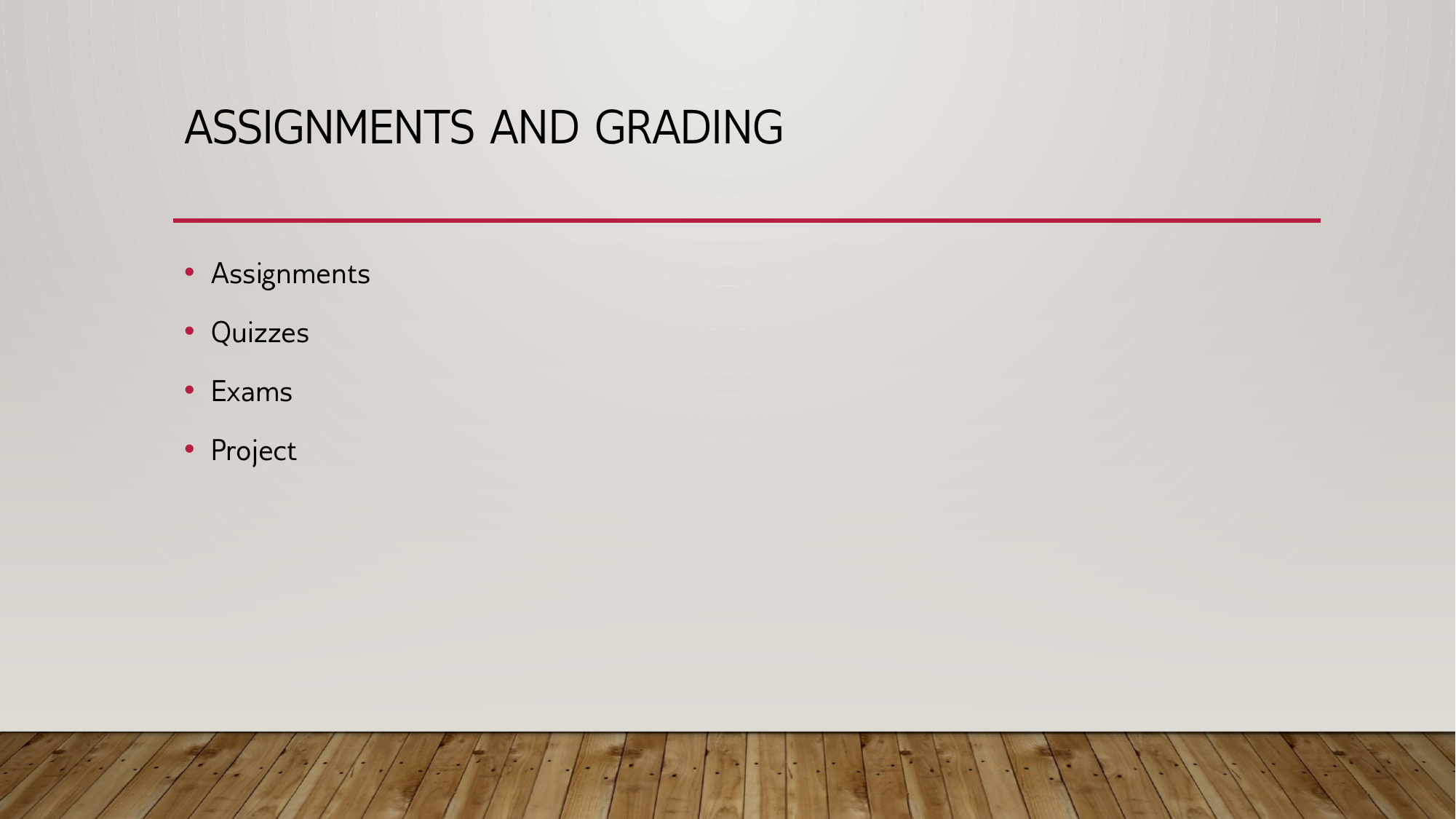

# Assignments and Grading
Assignments
Quizzes
Exams
Project